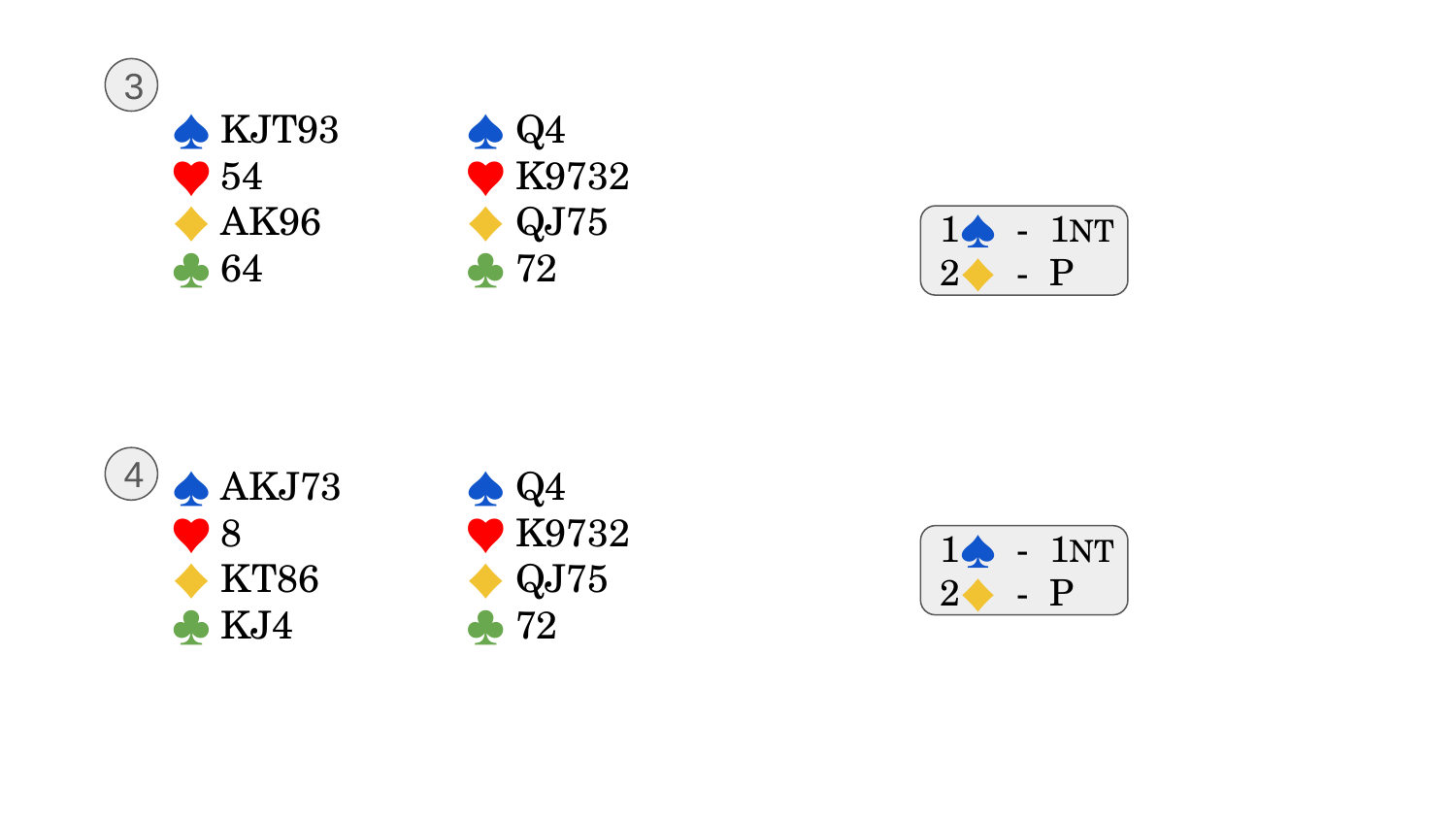

3

♠ KJT93
♥ 54
♦ AK96
♣ 64
♠ Q4
♥ K9732
♦ QJ75
♣ 72
1♠  -  1NT
2♦  -  P

4

♠ AKJ73
♥ 8
♦ KT86
♣ KJ4
♠ Q4
♥ K9732
♦ QJ75
♣ 72
1♠  -  1NT
2♦  -  P